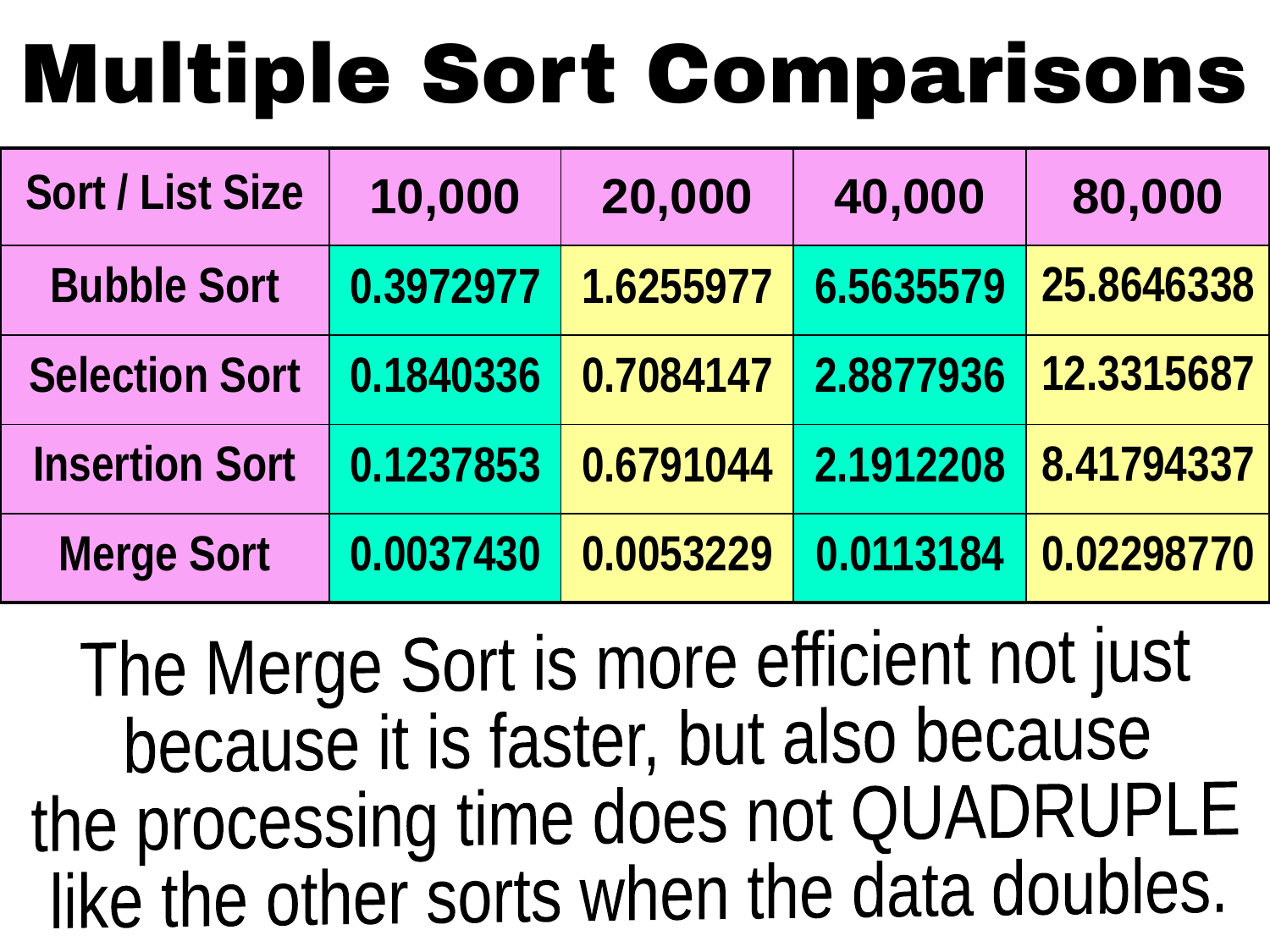

# Multiple Sort Comparisons
| Sort / List Size | 10,000 | 20,000 | 40,000 | 80,000 |
| --- | --- | --- | --- | --- |
| Bubble Sort | 0.3972977 | 1.6255977 | 6.5635579 | 25.8646338 |
| Selection Sort | 0.1840336 | 0.7084147 | 2.8877936 | 12.3315687 |
| Insertion Sort | 0.1237853 | 0.6791044 | 2.1912208 | 8.41794337 |
| Merge Sort | 0.0037430 | 0.0053229 | 0.0113184 | 0.02298770 |
The Merge Sort is more efficient not just
because it is faster, but also because
the processing time does not QUADRUPLE
like the other sorts when the data doubles.